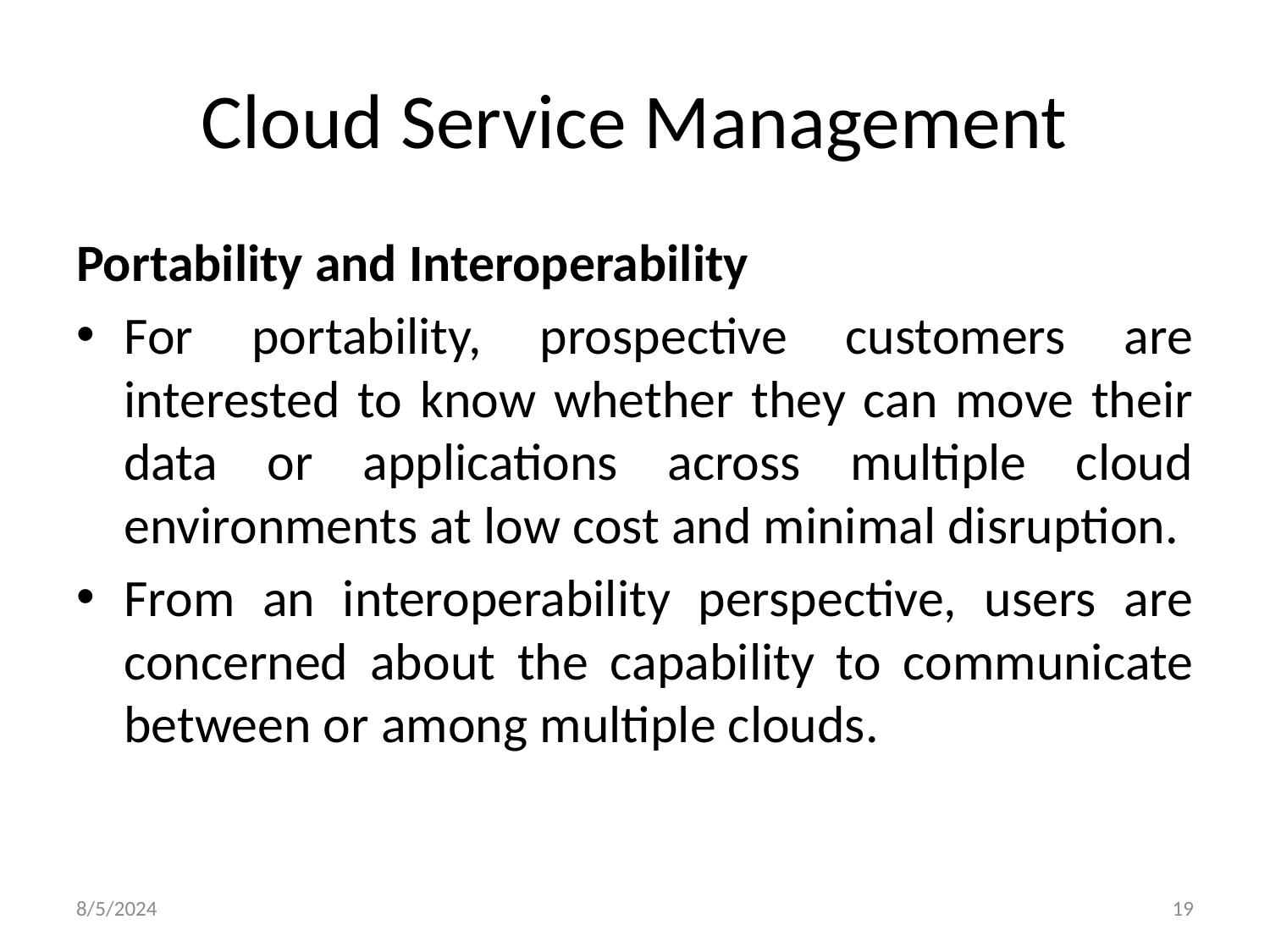

# Cloud Service Management
Portability and Interoperability
For portability, prospective customers are interested to know whether they can move their data or applications across multiple cloud environments at low cost and minimal disruption.
From an interoperability perspective, users are concerned about the capability to communicate between or among multiple clouds.
8/5/2024
19